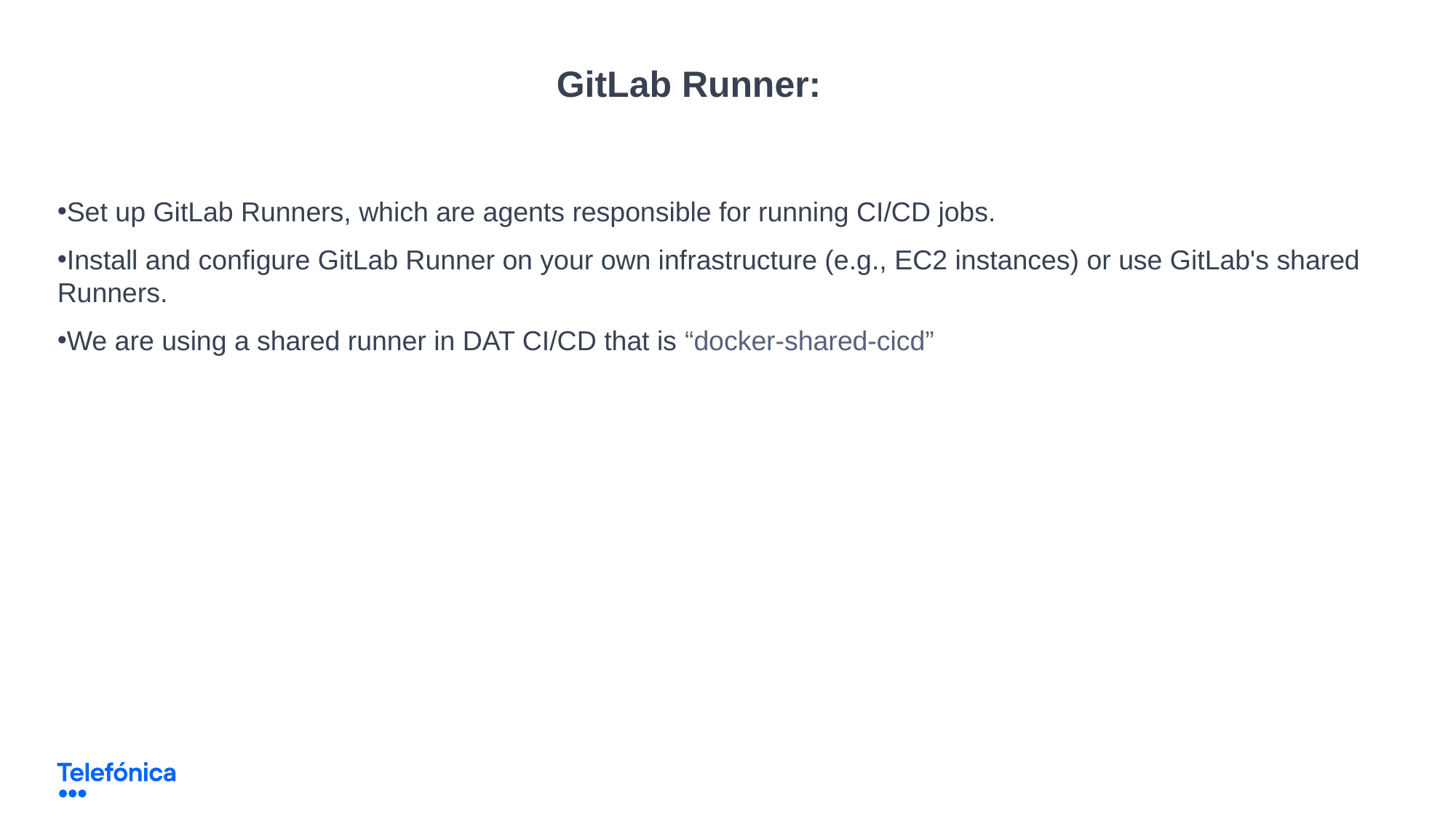

# GitLab Runner:
Set up GitLab Runners, which are agents responsible for running CI/CD jobs.
Install and configure GitLab Runner on your own infrastructure (e.g., EC2 instances) or use GitLab's shared Runners.
We are using a shared runner in DAT CI/CD that is “docker-shared-cicd”